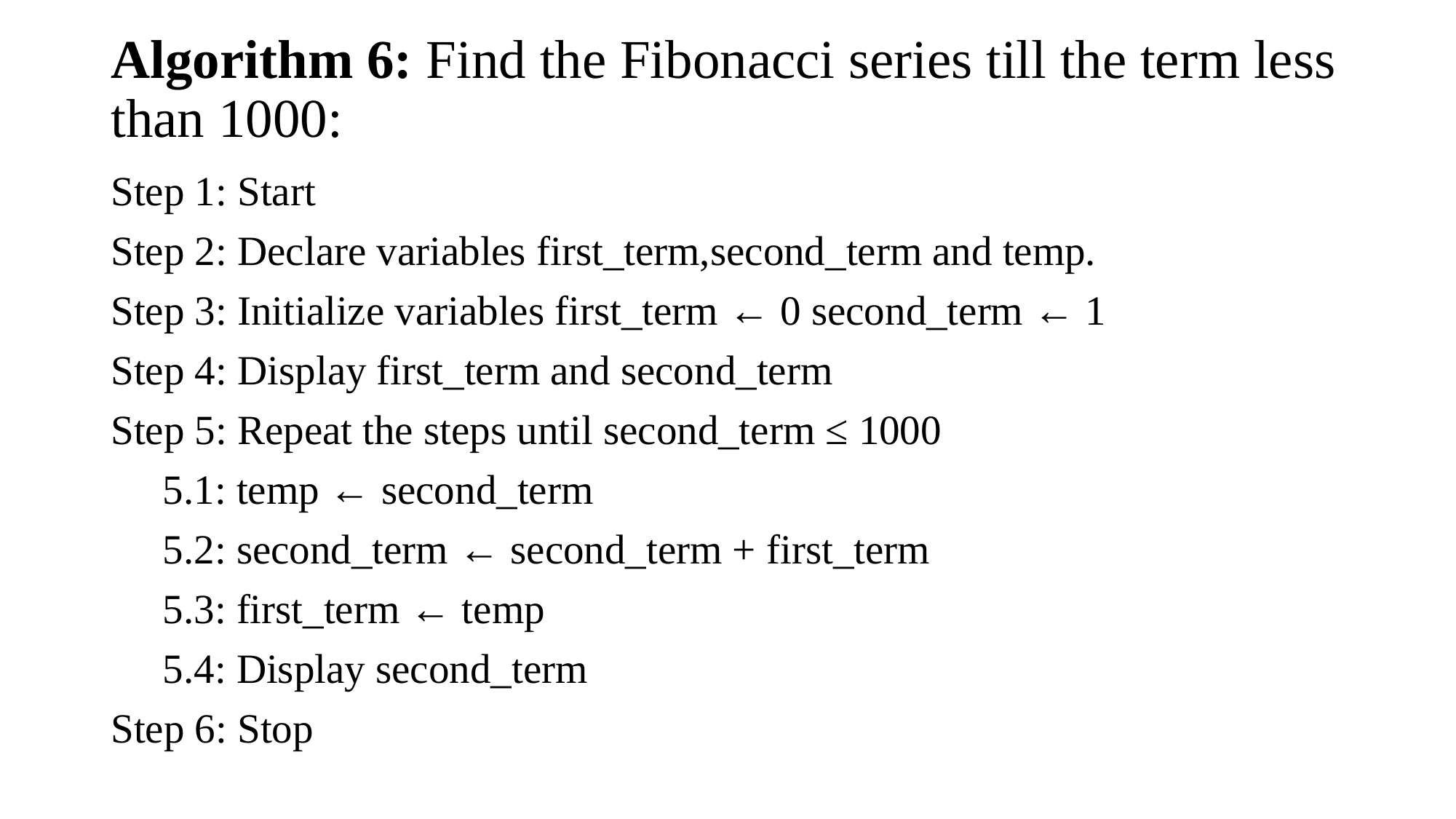

# Algorithm 6: Find the Fibonacci series till the term less than 1000:
Step 1: Start
Step 2: Declare variables first_term,second_term and temp.
Step 3: Initialize variables first_term ← 0 second_term ← 1
Step 4: Display first_term and second_term
Step 5: Repeat the steps until second_term ≤ 1000
     5.1: temp ← second_term
     5.2: second_term ← second_term + first_term
     5.3: first_term ← temp
     5.4: Display second_term
Step 6: Stop